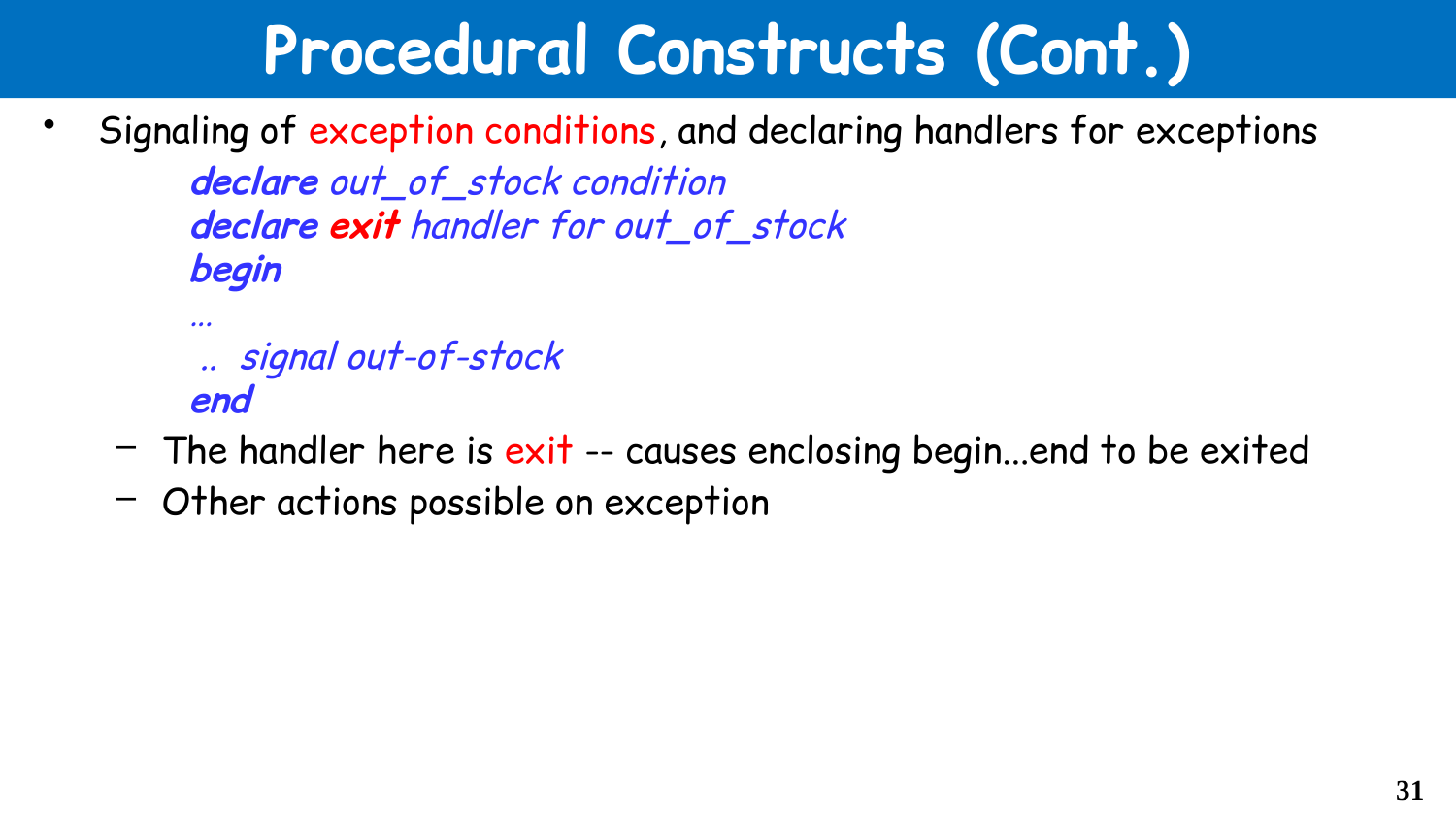

# Procedural Constructs (Cont.)
Signaling of exception conditions, and declaring handlers for exceptions
	declare out_of_stock condition
	declare exit handler for out_of_stock
	begin
	…
        	 ..  signal out-of-stock
	end
The handler here is exit -- causes enclosing begin...end to be exited
Other actions possible on exception